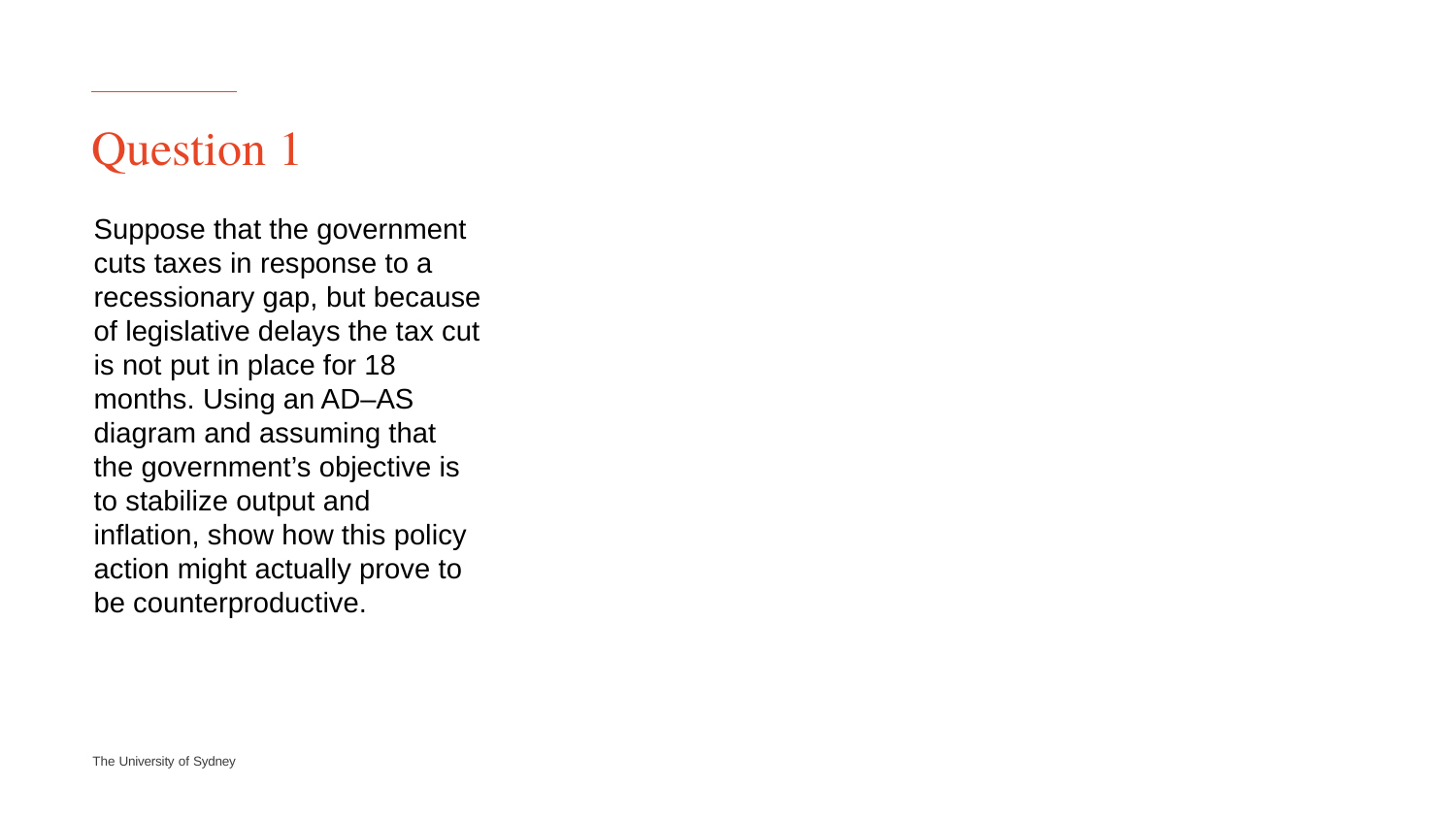

# Question 1
Suppose that the government cuts taxes in response to a recessionary gap, but because of legislative delays the tax cut is not put in place for 18 months. Using an AD–AS diagram and assuming that the government’s objective is to stabilize output and inflation, show how this policy action might actually prove to be counterproductive.